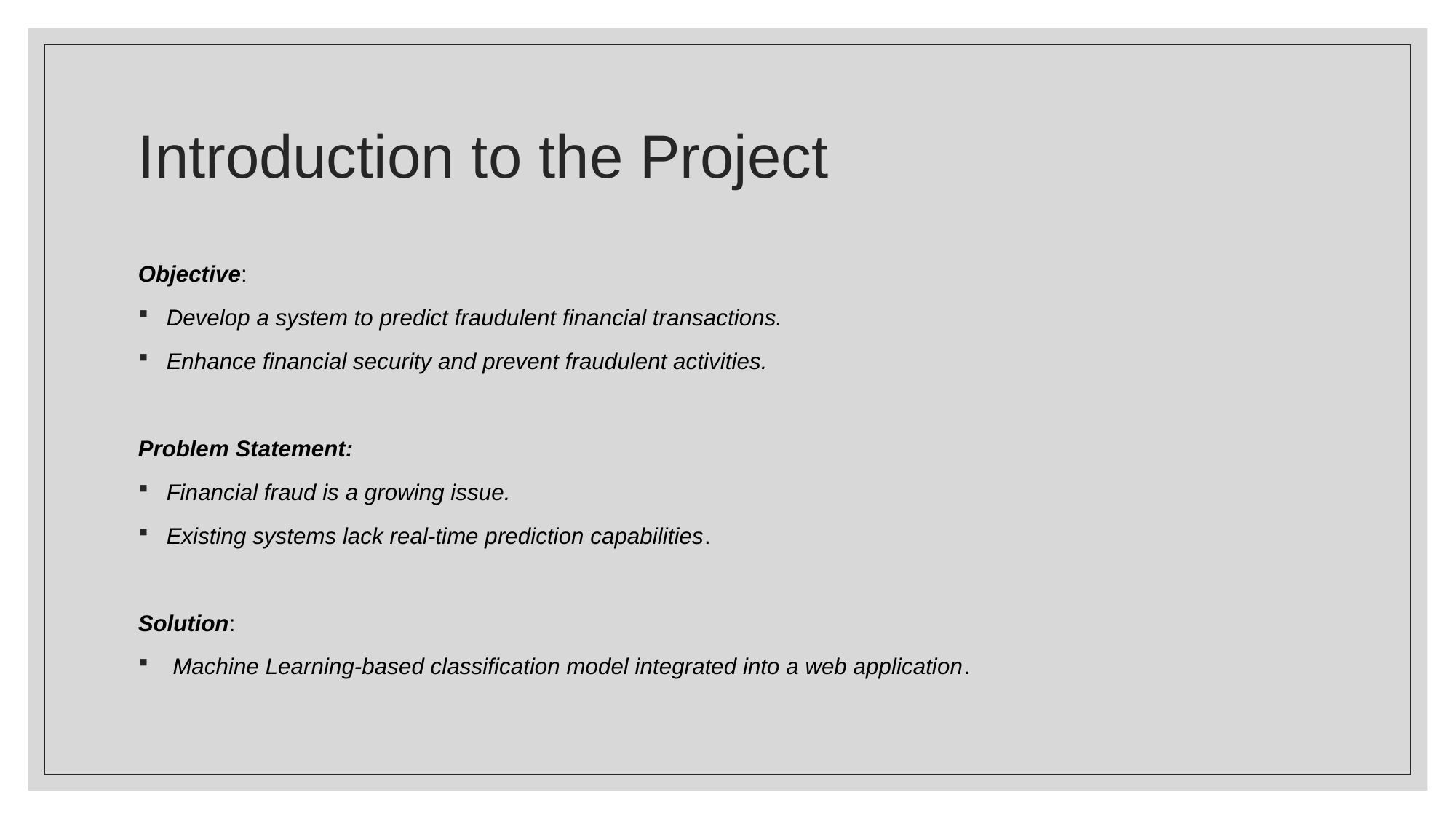

# Introduction to the Project
Objective:
 Develop a system to predict fraudulent financial transactions.
 Enhance financial security and prevent fraudulent activities.

Problem Statement:
 Financial fraud is a growing issue.
 Existing systems lack real-time prediction capabilities.

Solution:
  Machine Learning-based classification model integrated into a web application.